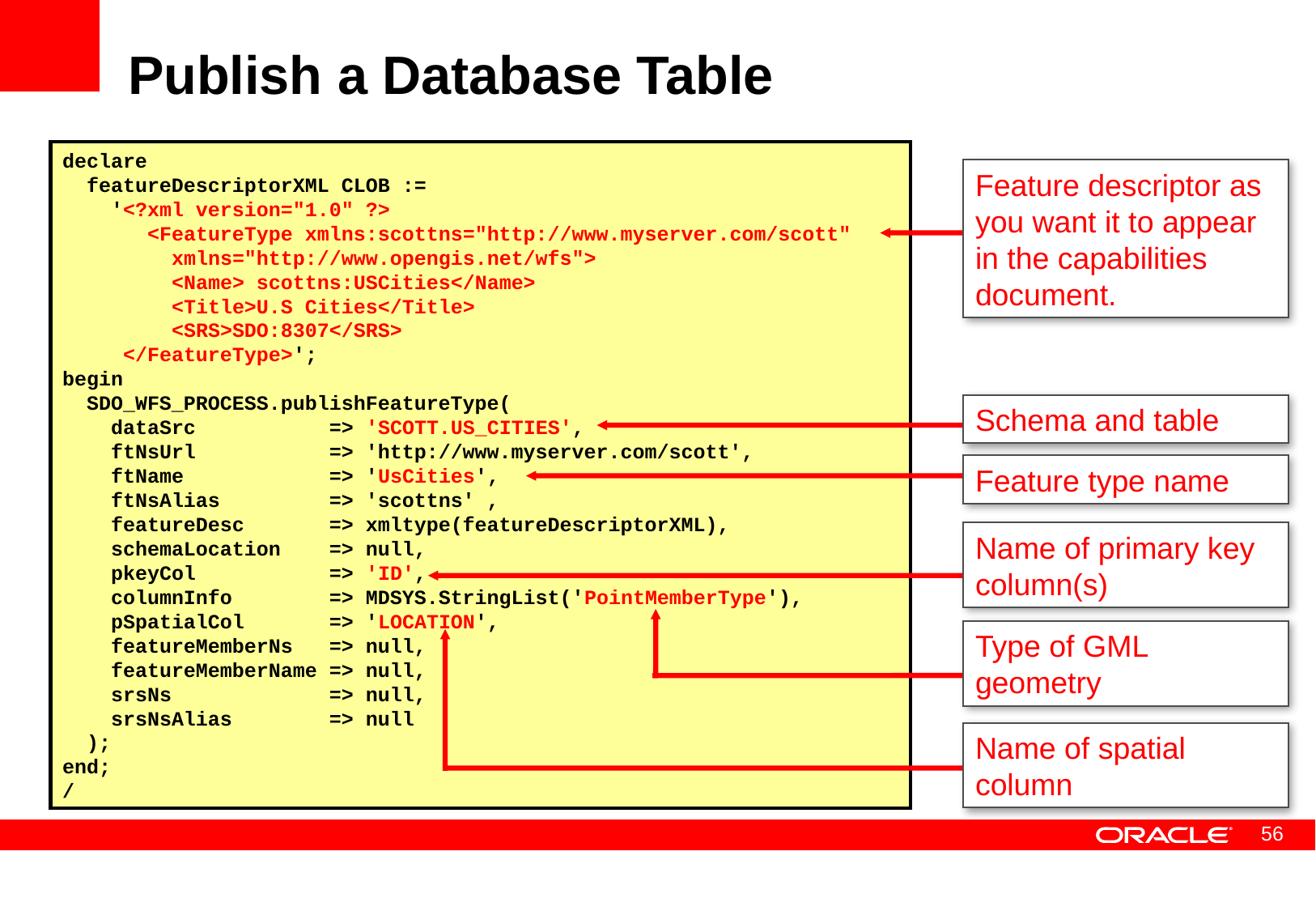

# Publish a Database Table
declare
  featureDescriptorXML CLOB :=
    '<?xml version="1.0" ?>
       <FeatureType xmlns:scottns="http://www.myserver.com/scott"
         xmlns="http://www.opengis.net/wfs">
         <Name> scottns:USCities</Name>
         <Title>U.S Cities</Title>
         <SRS>SDO:8307</SRS>
     </FeatureType>';
begin
  SDO_WFS_PROCESS.publishFeatureType(
    dataSrc           => 'SCOTT.US_CITIES',
    ftNsUrl           => 'http://www.myserver.com/scott',
    ftName            => 'UsCities',
    ftNsAlias         => 'scottns' ,
    featureDesc       => xmltype(featureDescriptorXML),
    schemaLocation    => null,
    pkeyCol           => 'ID',
    columnInfo        => MDSYS.StringList('PointMemberType'),
    pSpatialCol       => 'LOCATION',
    featureMemberNs   => null,
    featureMemberName => null,
    srsNs             => null,
    srsNsAlias        => null
  );
end;
/
Feature descriptor as you want it to appear in the capabilities document.

Schema and table

Feature type name

Name of primary key column(s)

Type of GML geometry

Name of spatial column